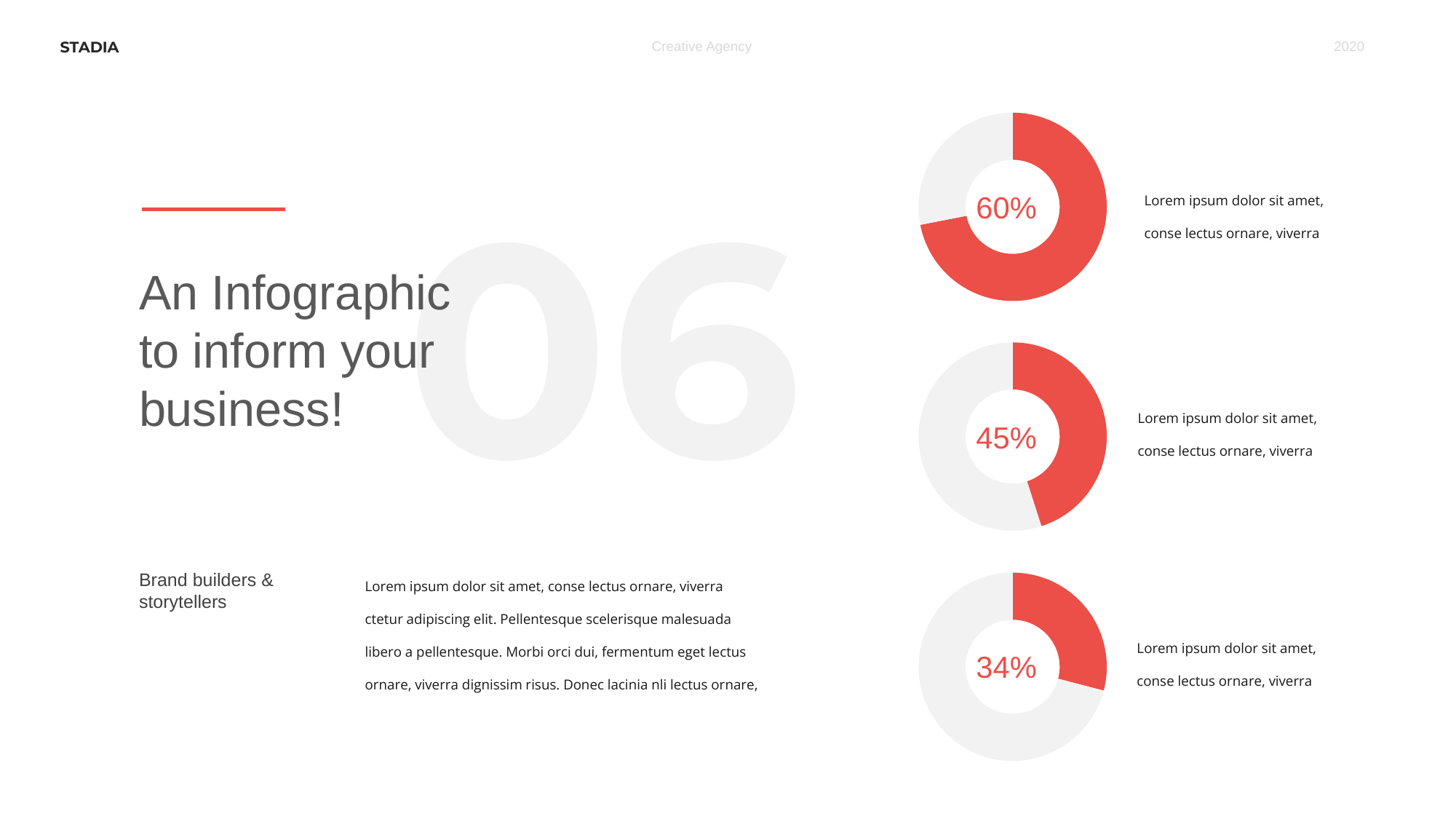

STADIA
Creative Agency
2020

### Chart

| Category | Sales |
|---|---|
| 1st Qtr | 8.2 |
| 2nd Qtr | 3.2 |
| 3rd Qtr | None |
| 4th Qtr | None |
06
Lorem ipsum dolor sit amet, conse lectus ornare, viverra
60%
An Infographic
to inform your business!

### Chart

| Category | Sales |
|---|---|
| 1st Qtr | 8.2 |
| 2nd Qtr | 10.0 |
| 3rd Qtr | None |
| 4th Qtr | None |
Lorem ipsum dolor sit amet, conse lectus ornare, viverra
45%
Lorem ipsum dolor sit amet, conse lectus ornare, viverra ctetur adipiscing elit. Pellentesque scelerisque malesuada libero a pellentesque. Morbi orci dui, fermentum eget lectus ornare, viverra dignissim risus. Donec lacinia nli lectus ornare,
Brand builders & storytellers

### Chart

| Category | Sales |
|---|---|
| 1st Qtr | 8.2 |
| 2nd Qtr | 20.0 |
| 3rd Qtr | None |
| 4th Qtr | None |
Lorem ipsum dolor sit amet, conse lectus ornare, viverra
34%